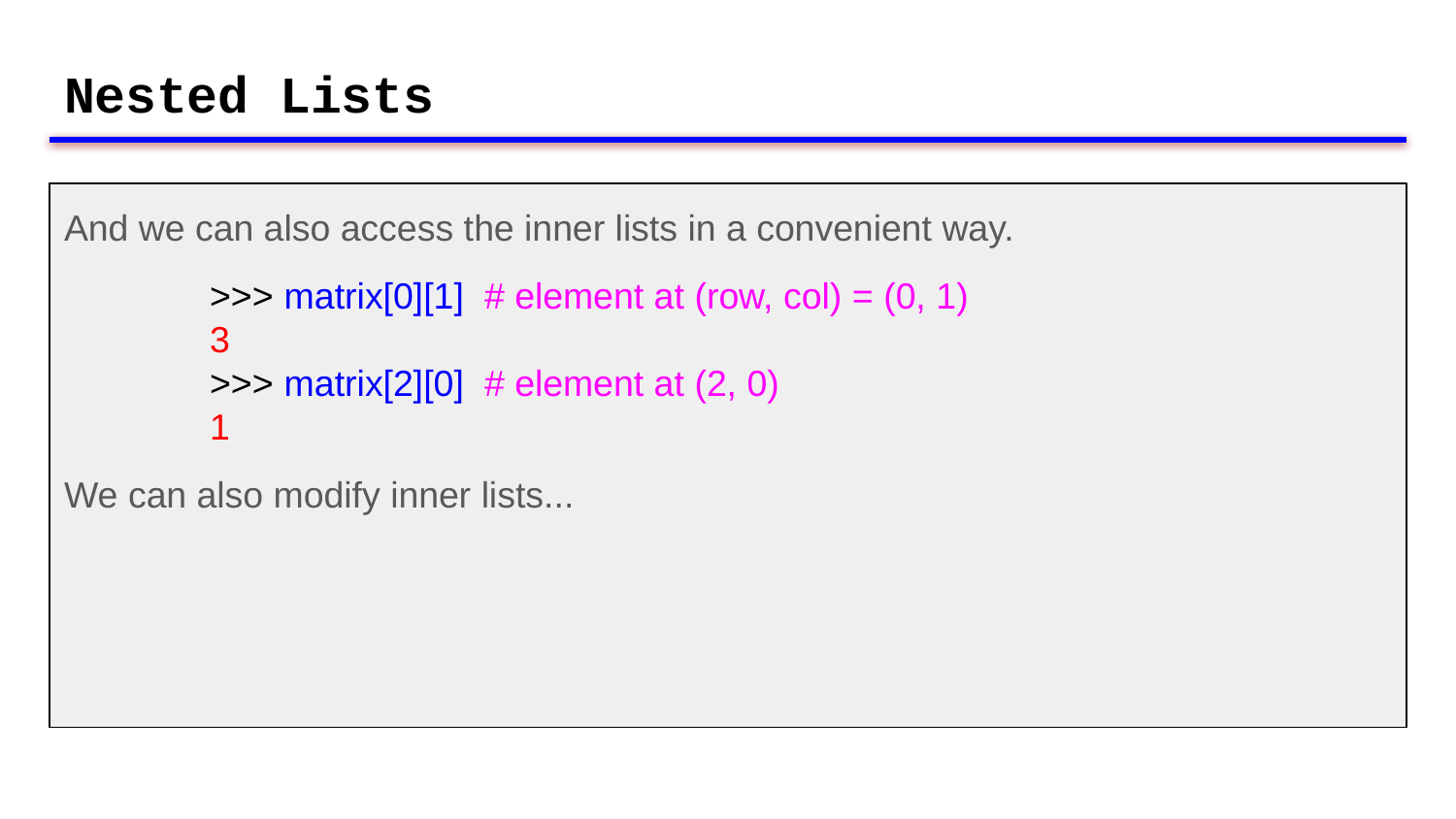

# Nested Lists
And we can also access the inner lists in a convenient way.
	>>> matrix[0][1]  # element at (row, col) = (0, 1)
	3
	>>> matrix[2][0]  # element at (2, 0)
	1
We can also modify inner lists...